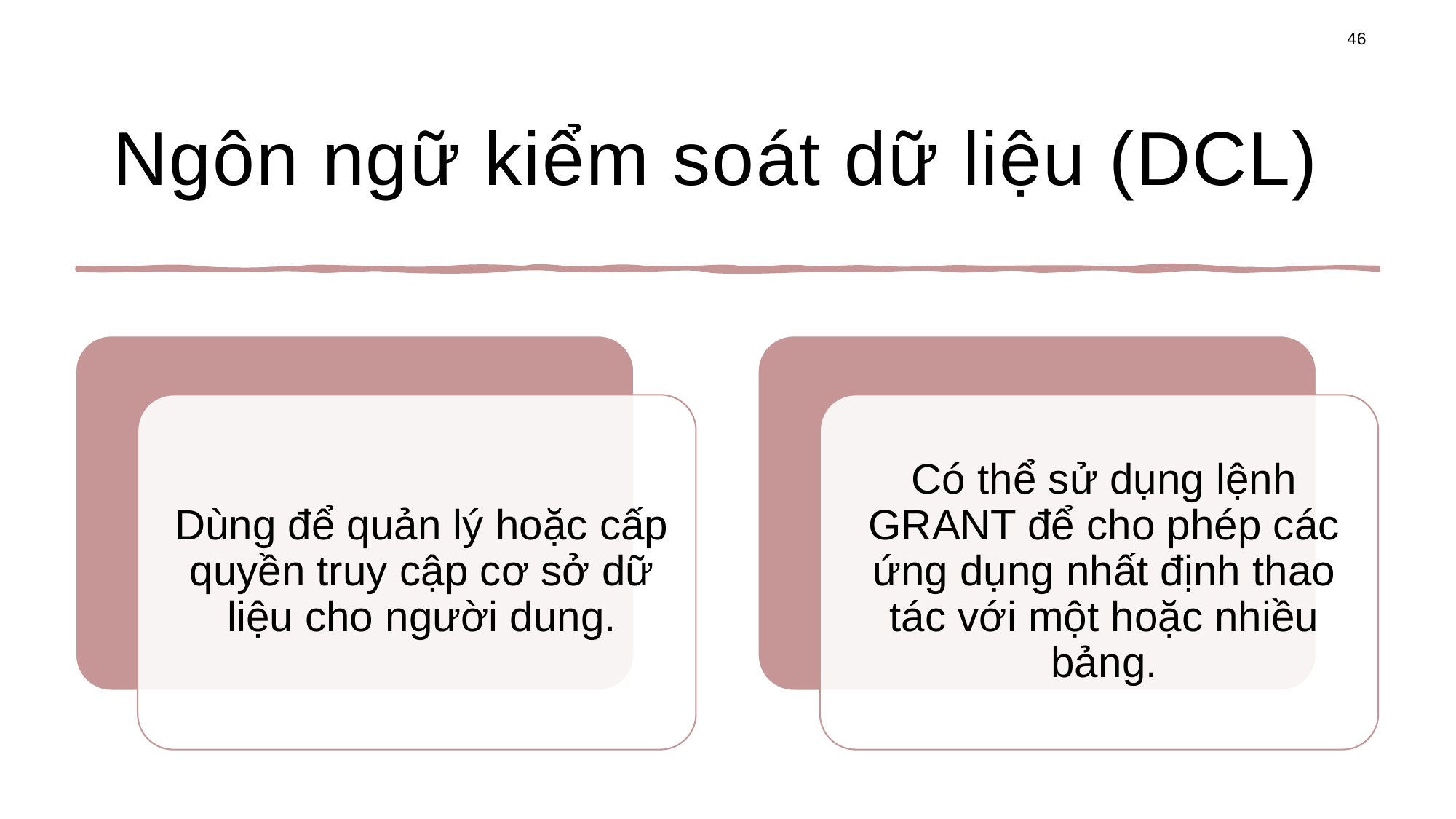

46
# Ngôn ngữ kiểm soát dữ liệu (DCL)

Dùng để quản lý hoặc cấp quyền truy cập cơ sở dữ liệu cho người dung.
Có thể sử dụng lệnh GRANT để cho phép các ứng dụng nhất định thao tác với một hoặc nhiều bảng.